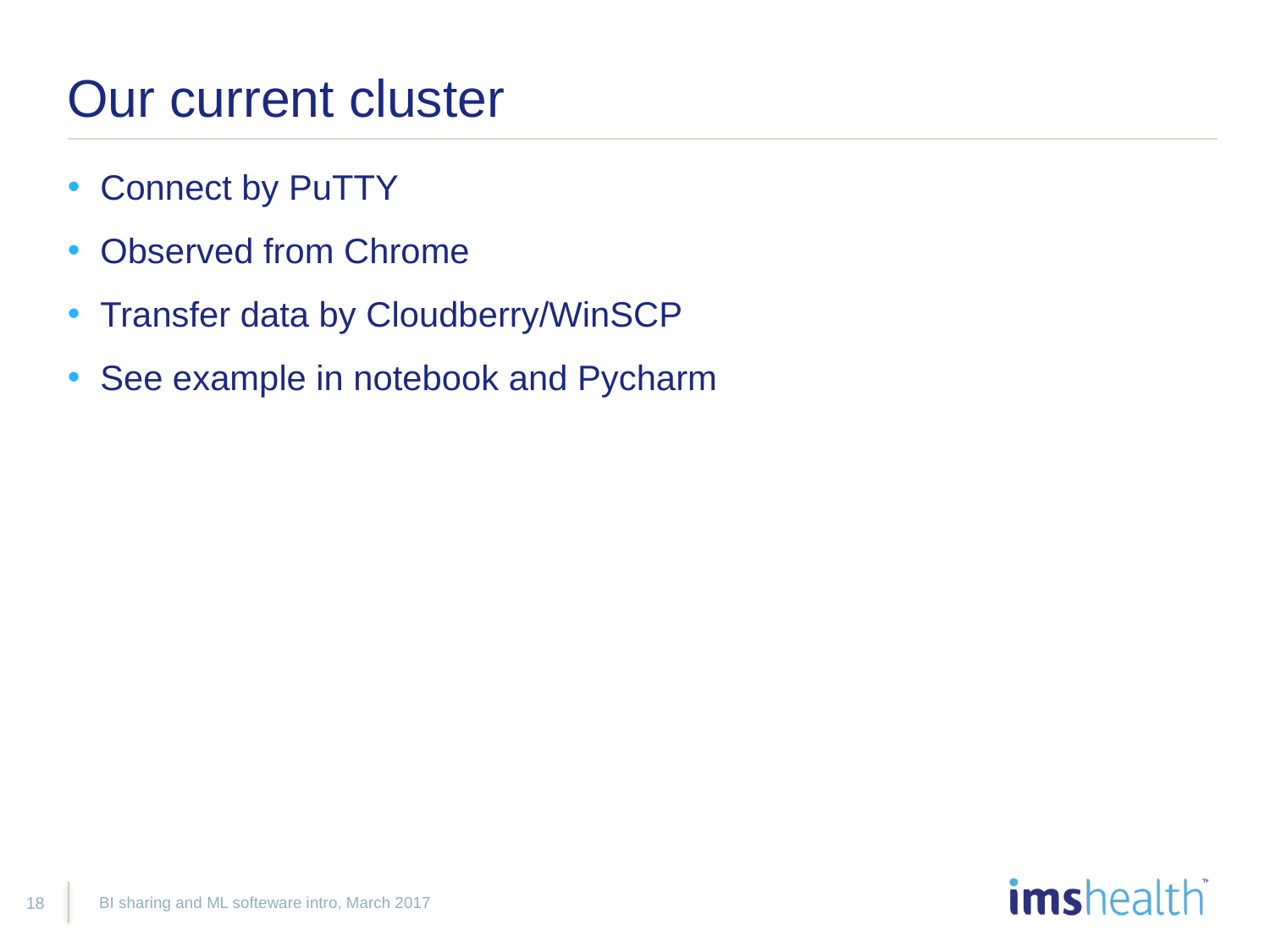

# Our current cluster
Connect by PuTTY
Observed from Chrome
Transfer data by Cloudberry/WinSCP
See example in notebook and Pycharm

BI sharing and ML softeware intro, March 2017